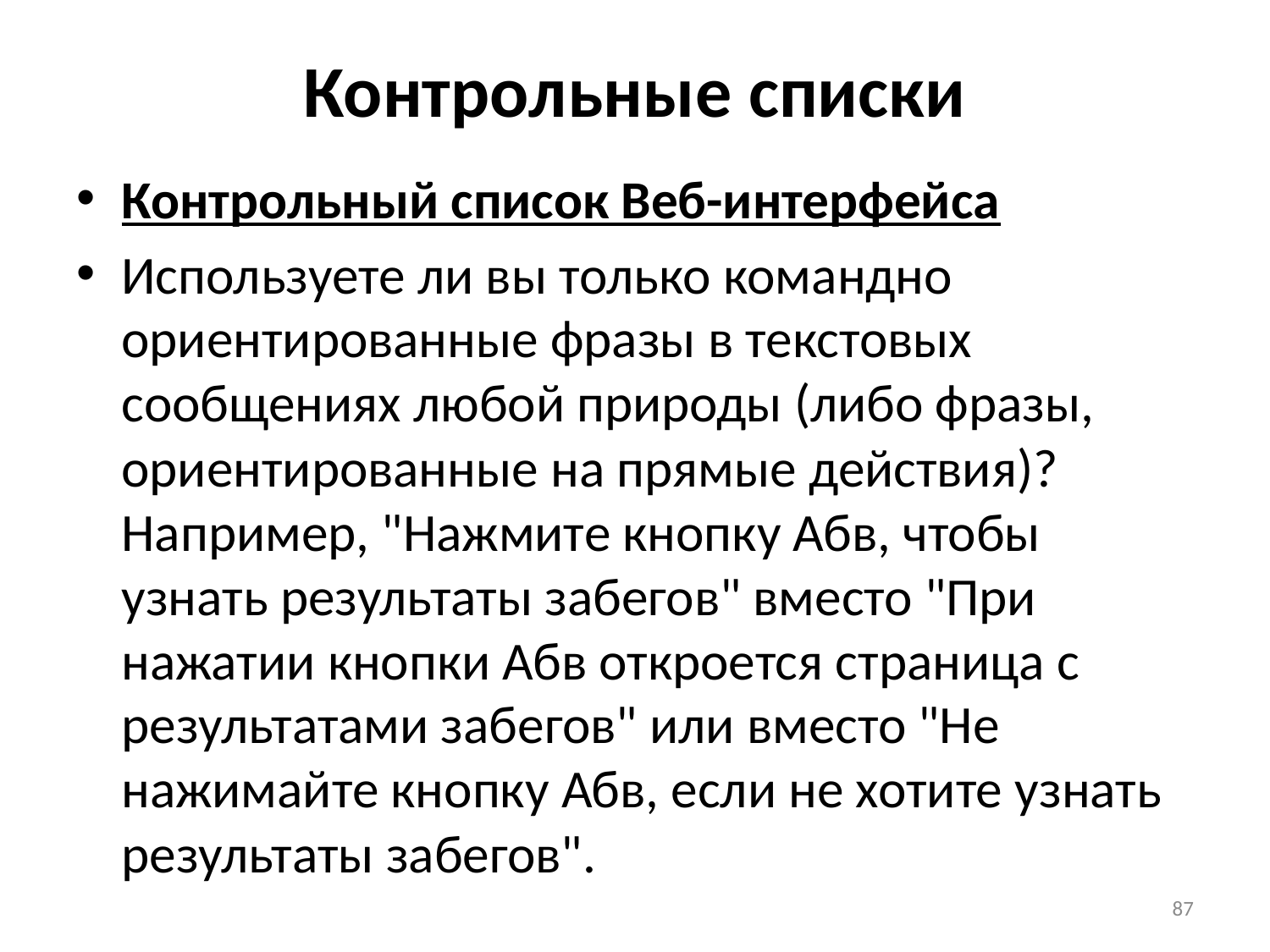

# Контрольные списки
Контрольный список Веб-интерфейса
Используете ли вы только командно ориентированные фразы в текстовых сообщениях любой природы (либо фразы, ориентированные на прямые действия)? Например, "Нажмите кнопку Абв, чтобы узнать результаты забегов" вместо "При нажатии кнопки Абв откроется страница с результатами забегов" или вместо "Не нажимайте кнопку Абв, если не хотите узнать результаты забегов".
87